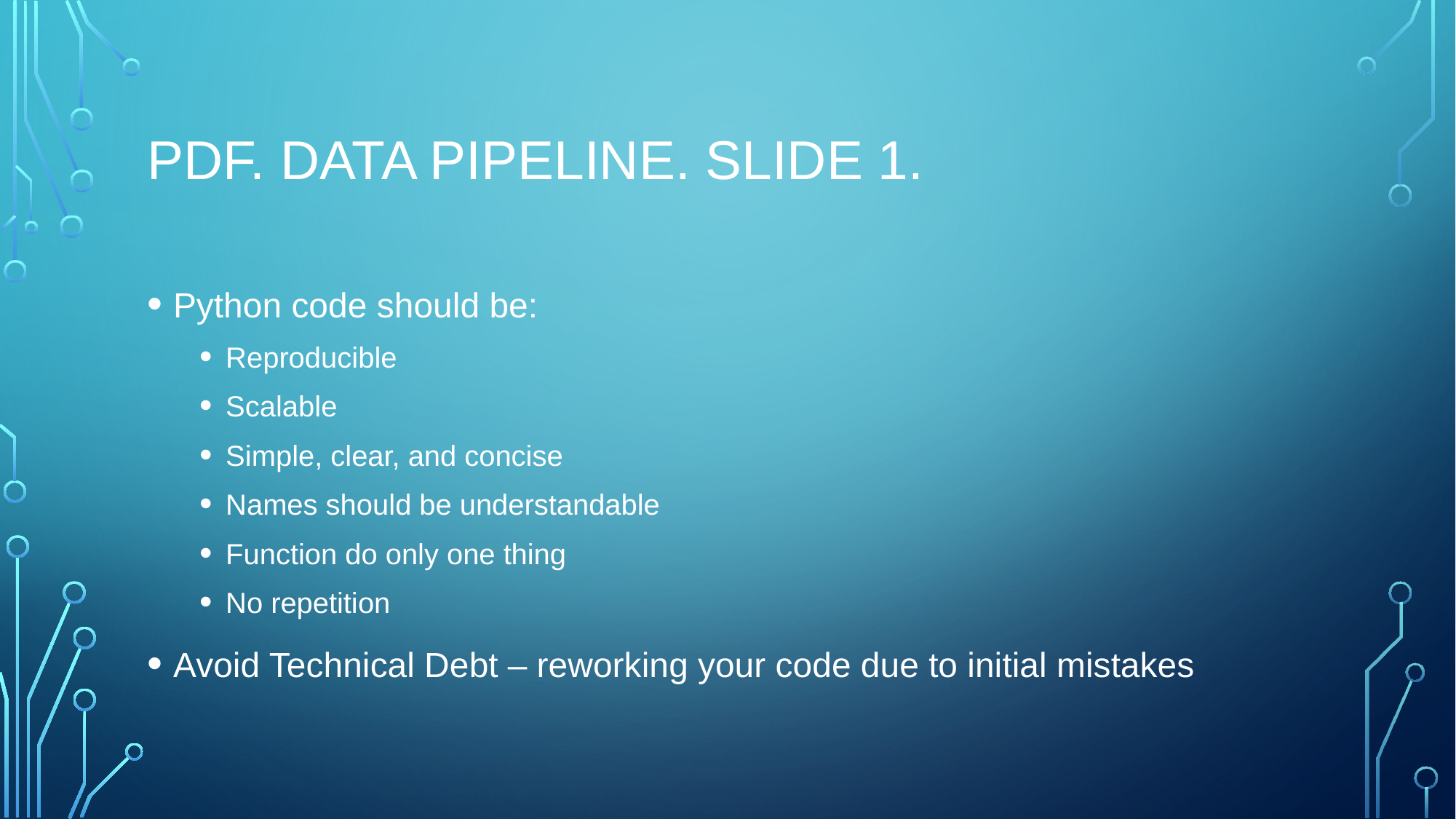

# PDF. Data Pipeline. Slide 1.
Python code should be:
Reproducible
Scalable
Simple, clear, and concise
Names should be understandable
Function do only one thing
No repetition
Avoid Technical Debt – reworking your code due to initial mistakes